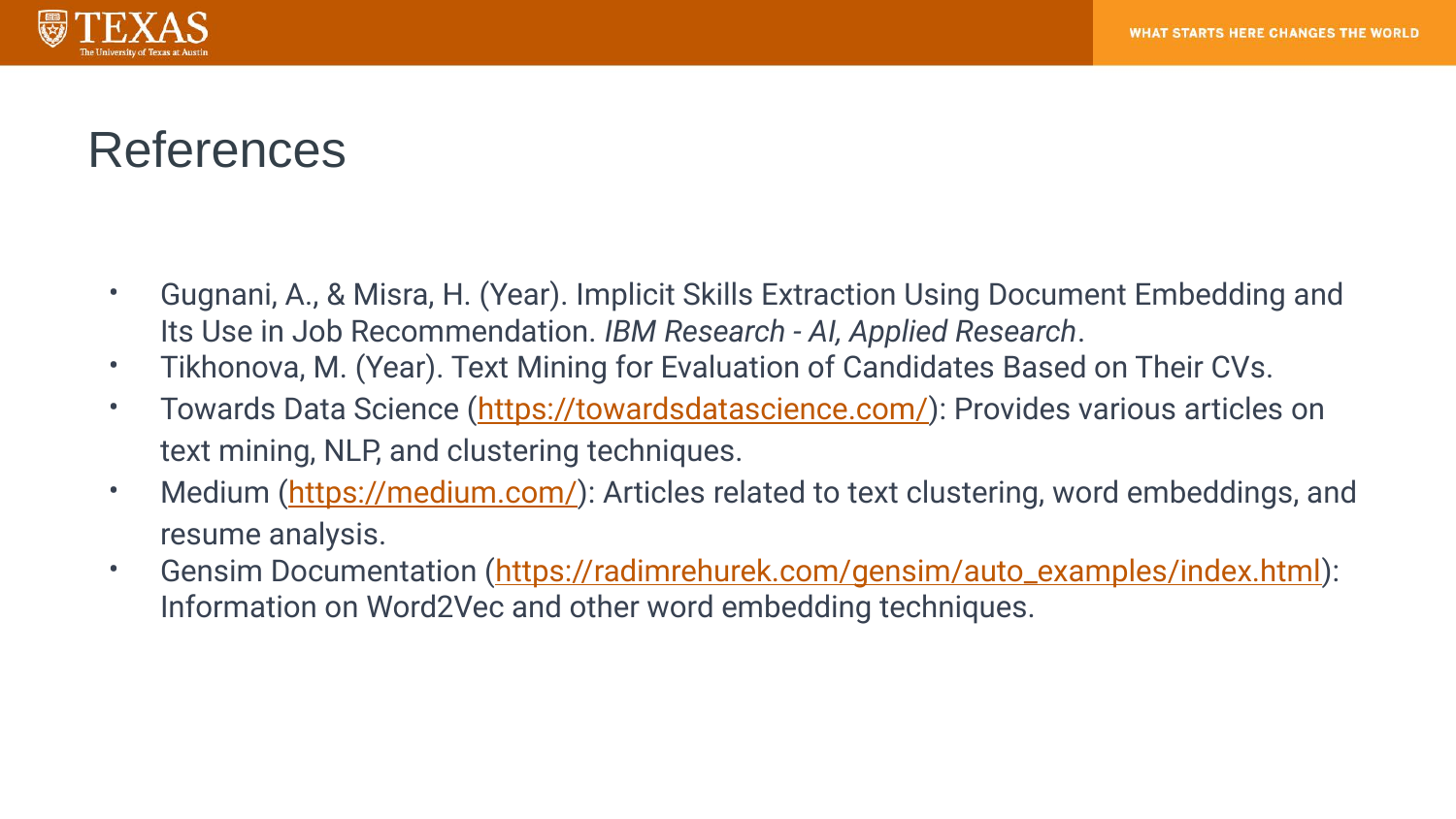

# References
Gugnani, A., & Misra, H. (Year). Implicit Skills Extraction Using Document Embedding and Its Use in Job Recommendation. IBM Research - AI, Applied Research.
Tikhonova, M. (Year). Text Mining for Evaluation of Candidates Based on Their CVs.
Towards Data Science (https://towardsdatascience.com/): Provides various articles on text mining, NLP, and clustering techniques.
Medium (https://medium.com/): Articles related to text clustering, word embeddings, and resume analysis.
Gensim Documentation (https://radimrehurek.com/gensim/auto_examples/index.html): Information on Word2Vec and other word embedding techniques.